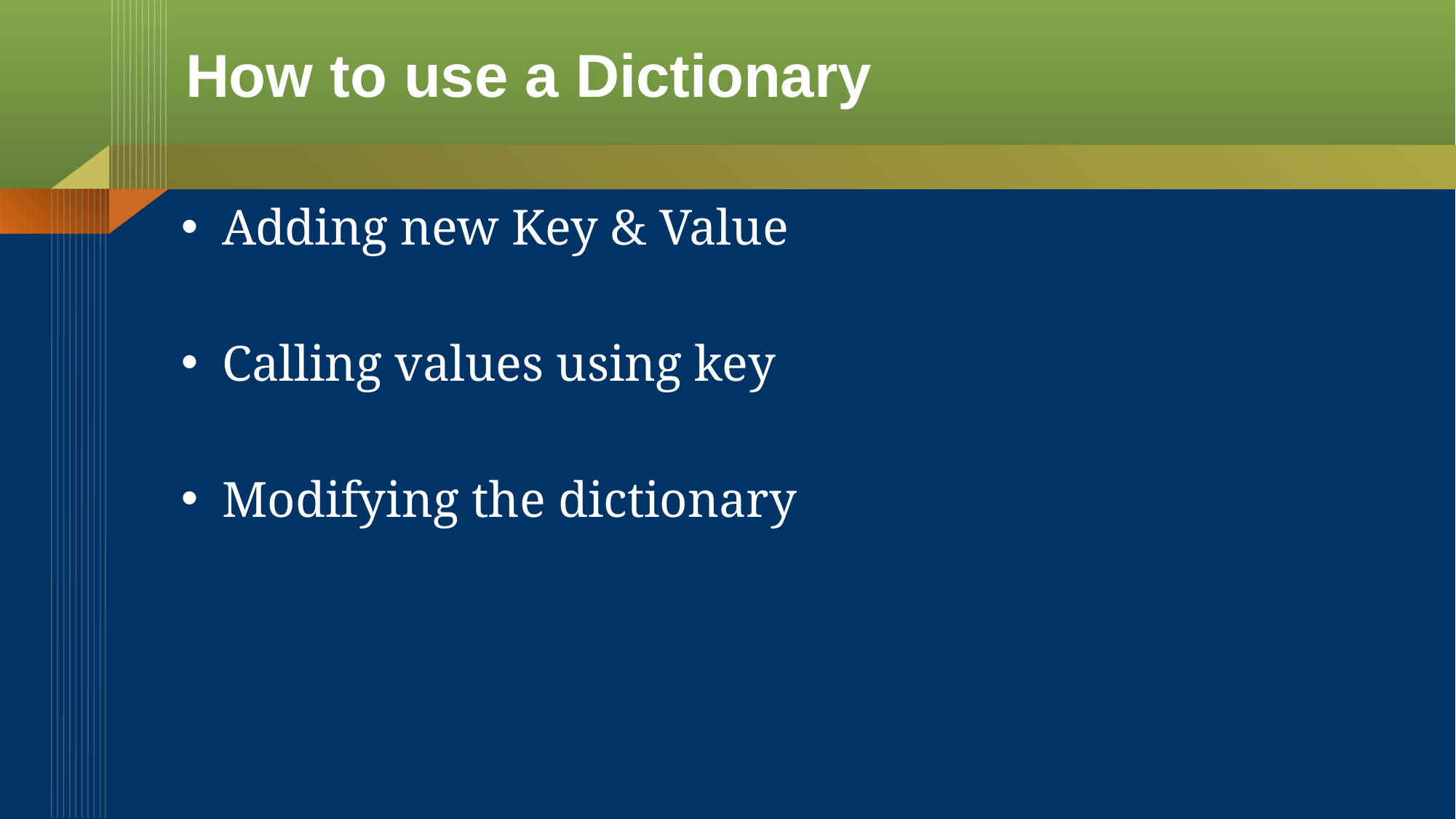

# How to use a Dictionary
Adding new Key & Value

Calling values using key

Modifying the dictionary